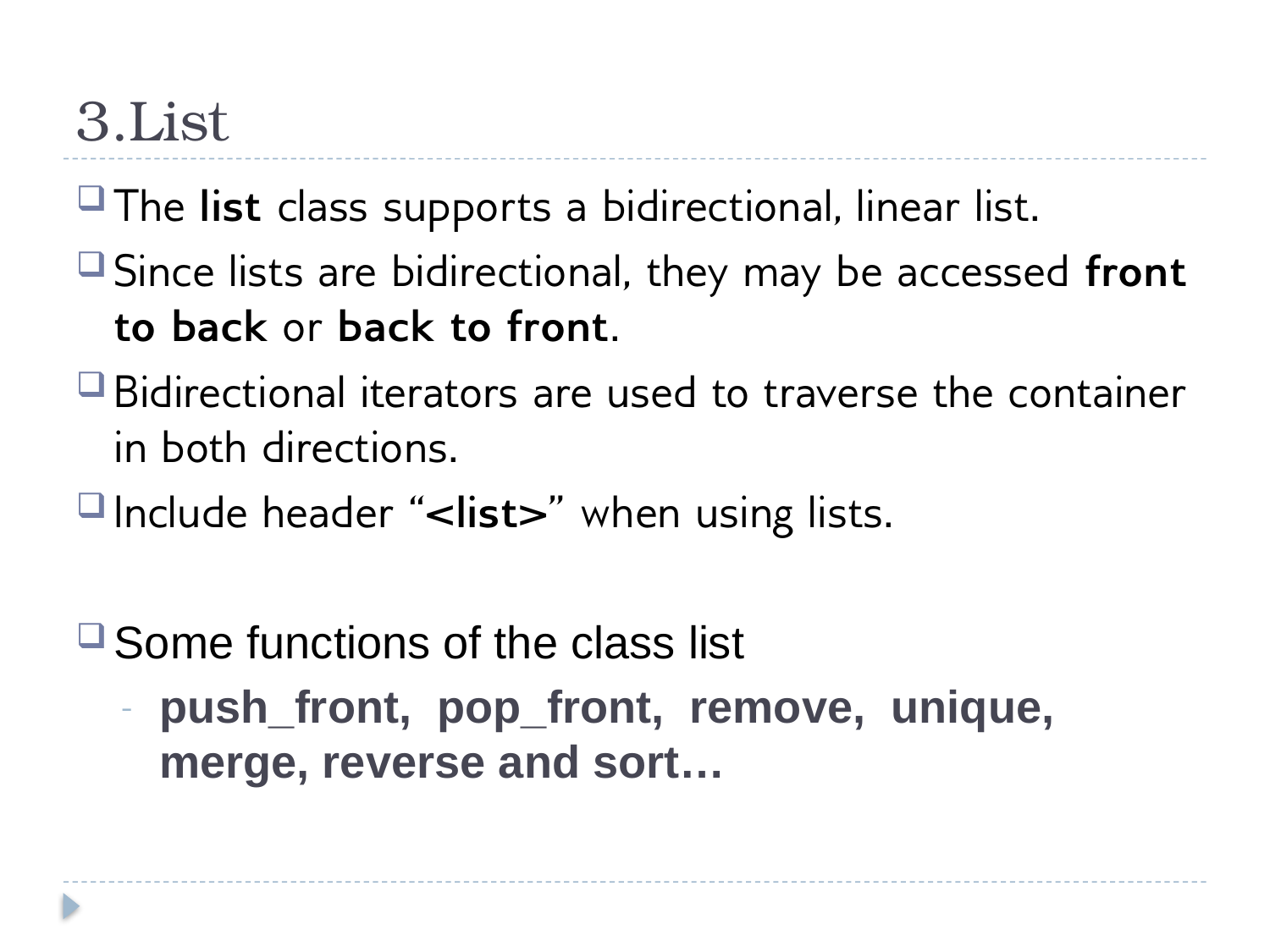

# 3.List
The list class supports a bidirectional, linear list.
Since lists are bidirectional, they may be accessed front to back or back to front.
Bidirectional iterators are used to traverse the container in both directions.
Include header “<list>” when using lists.

Some functions of the class list
push_front,  pop_front,  remove,  unique,  merge, reverse and sort…